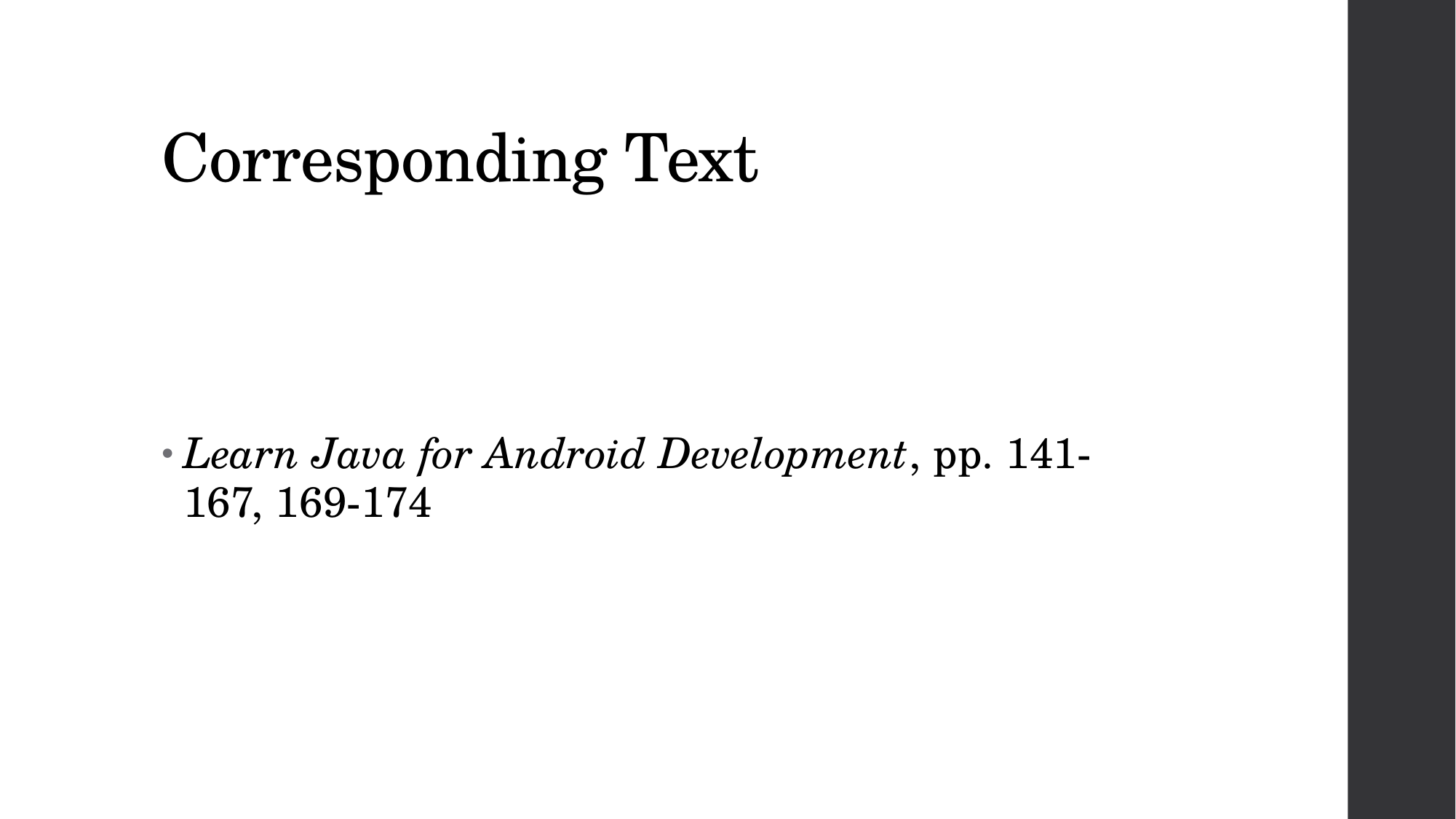

# Corresponding Text
Learn Java for Android Development, pp. 141-167, 169-174